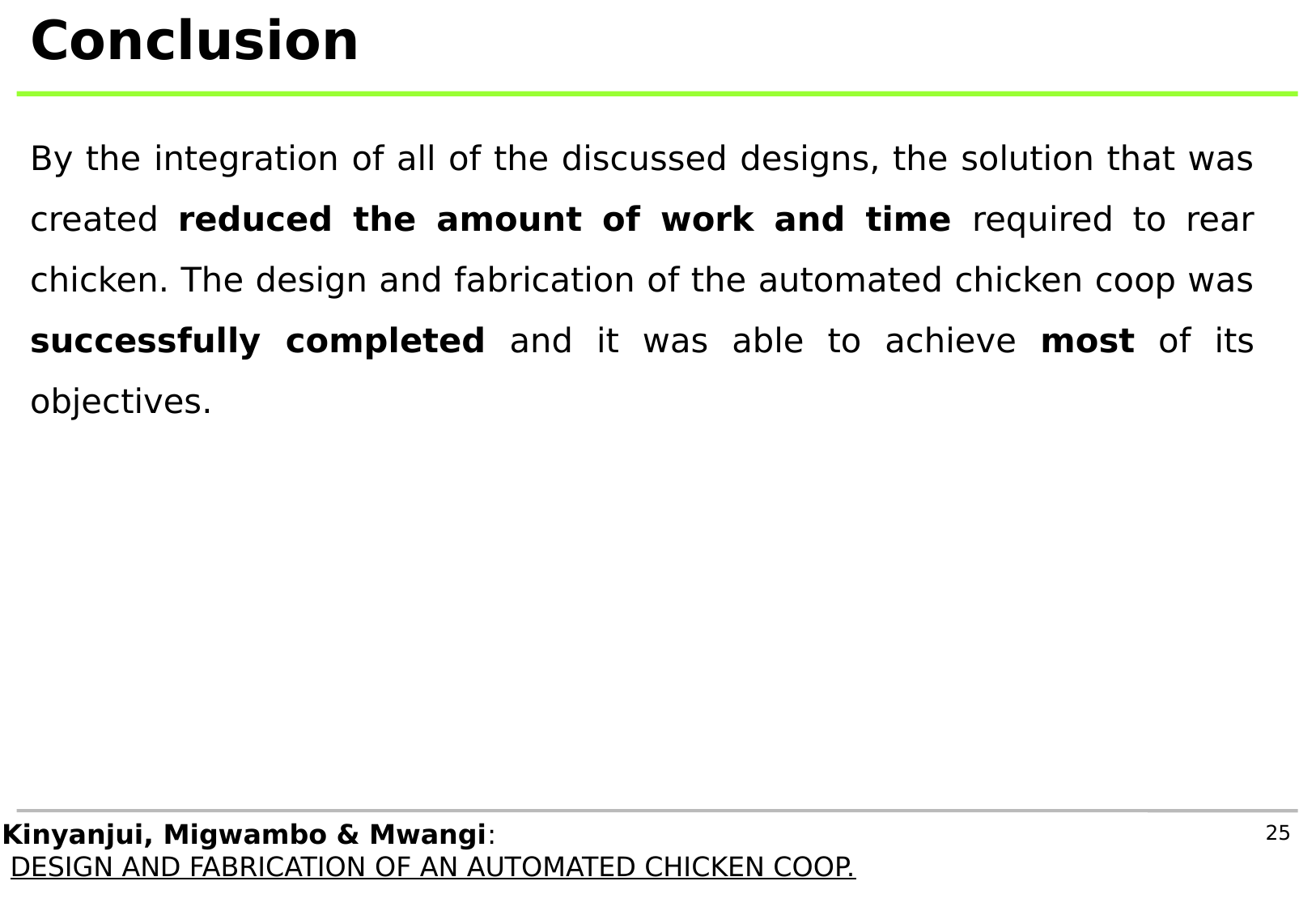

Conclusion
By the integration of all of the discussed designs, the solution that was created reduced the amount of work and time required to rear chicken. The design and fabrication of the automated chicken coop was successfully completed and it was able to achieve most of its objectives.